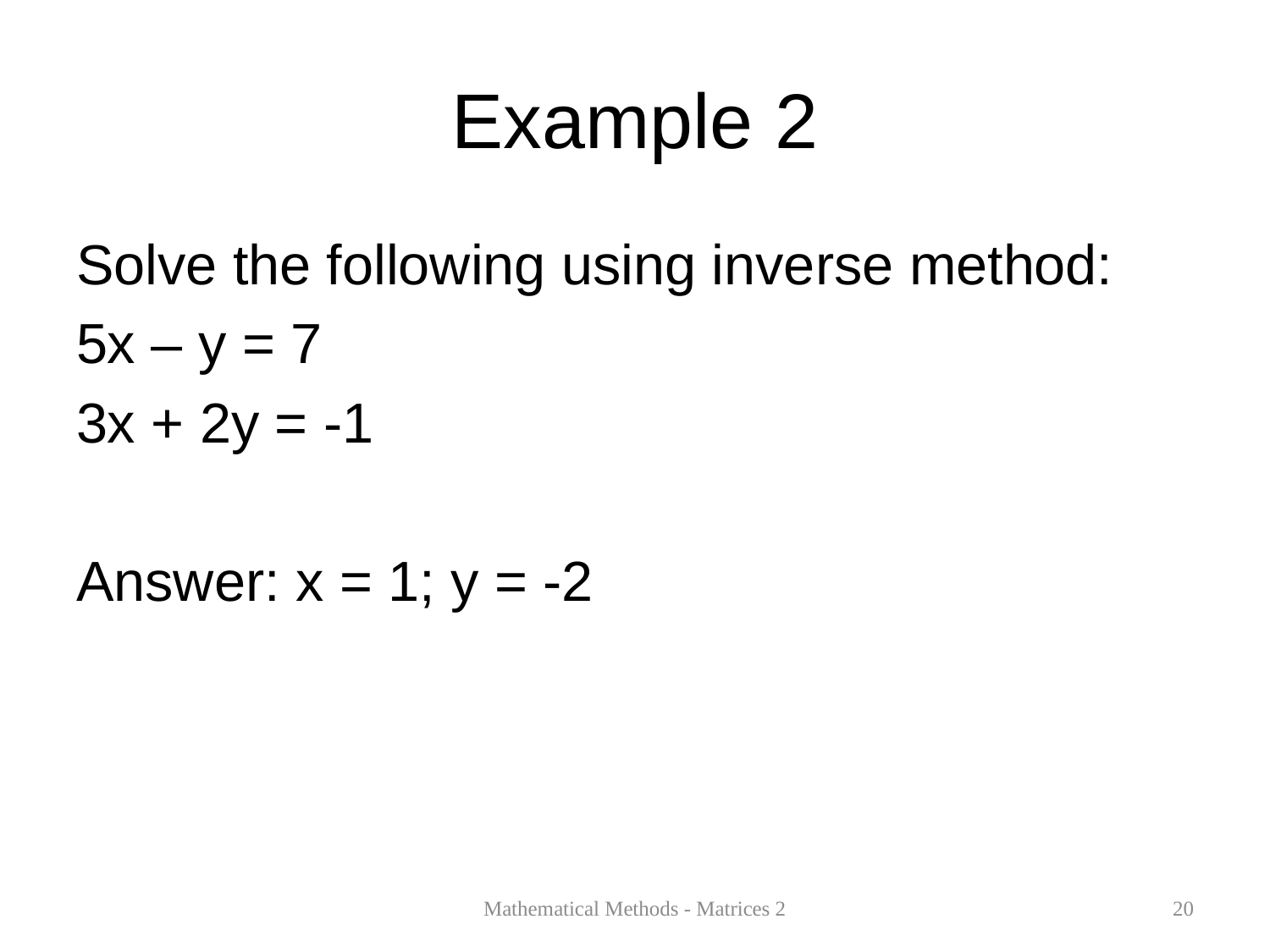

# Example 2
Solve the following using inverse method:
5x – y = 7
3x + 2y = -1

Answer: x = 1; y = -2
Mathematical Methods - Matrices 2
20